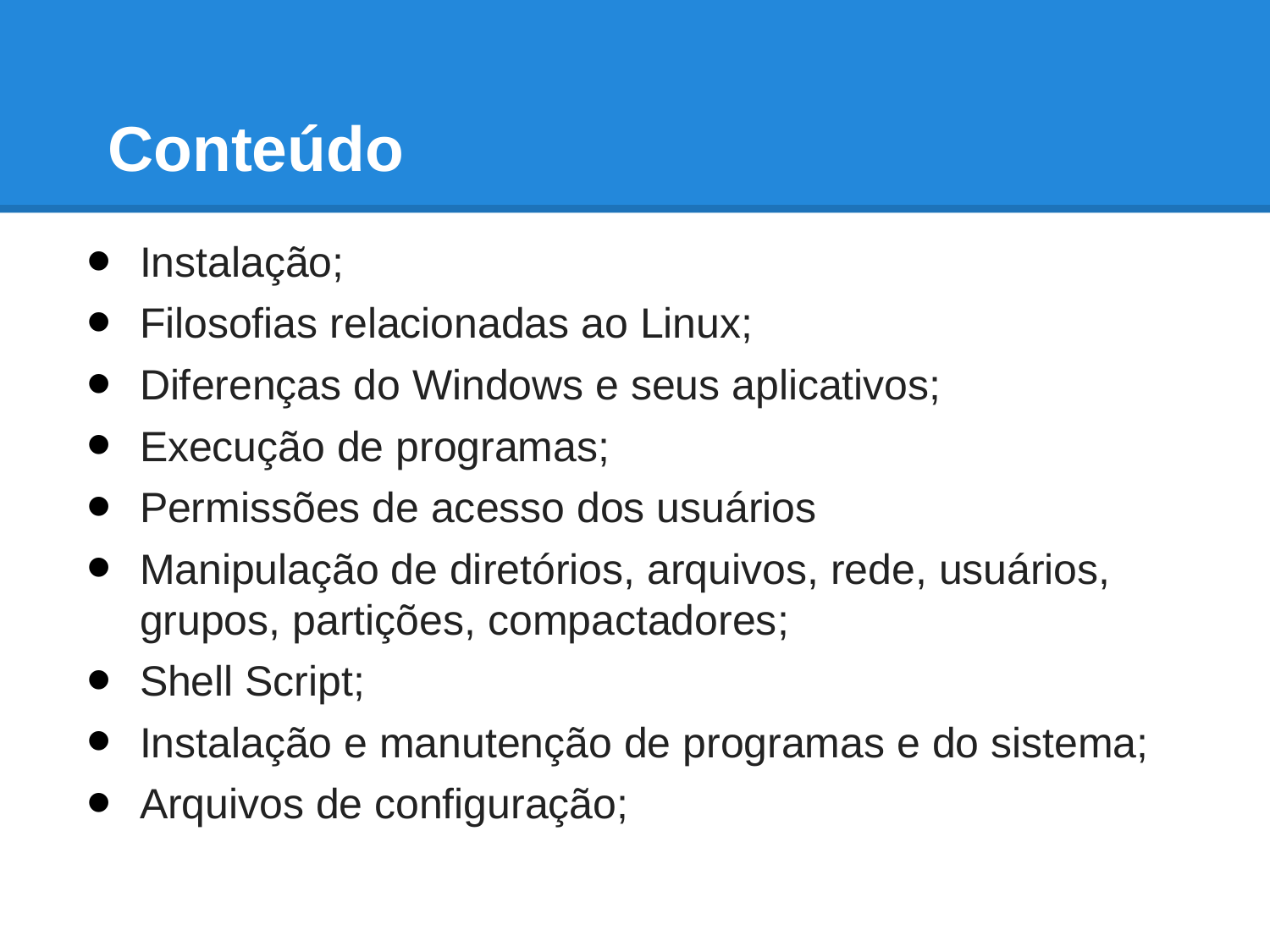

# Conteúdo
Instalação;
Filosofias relacionadas ao Linux;
Diferenças do Windows e seus aplicativos;
Execução de programas;
Permissões de acesso dos usuários
Manipulação de diretórios, arquivos, rede, usuários, grupos, partições, compactadores;
Shell Script;
Instalação e manutenção de programas e do sistema;
Arquivos de configuração;